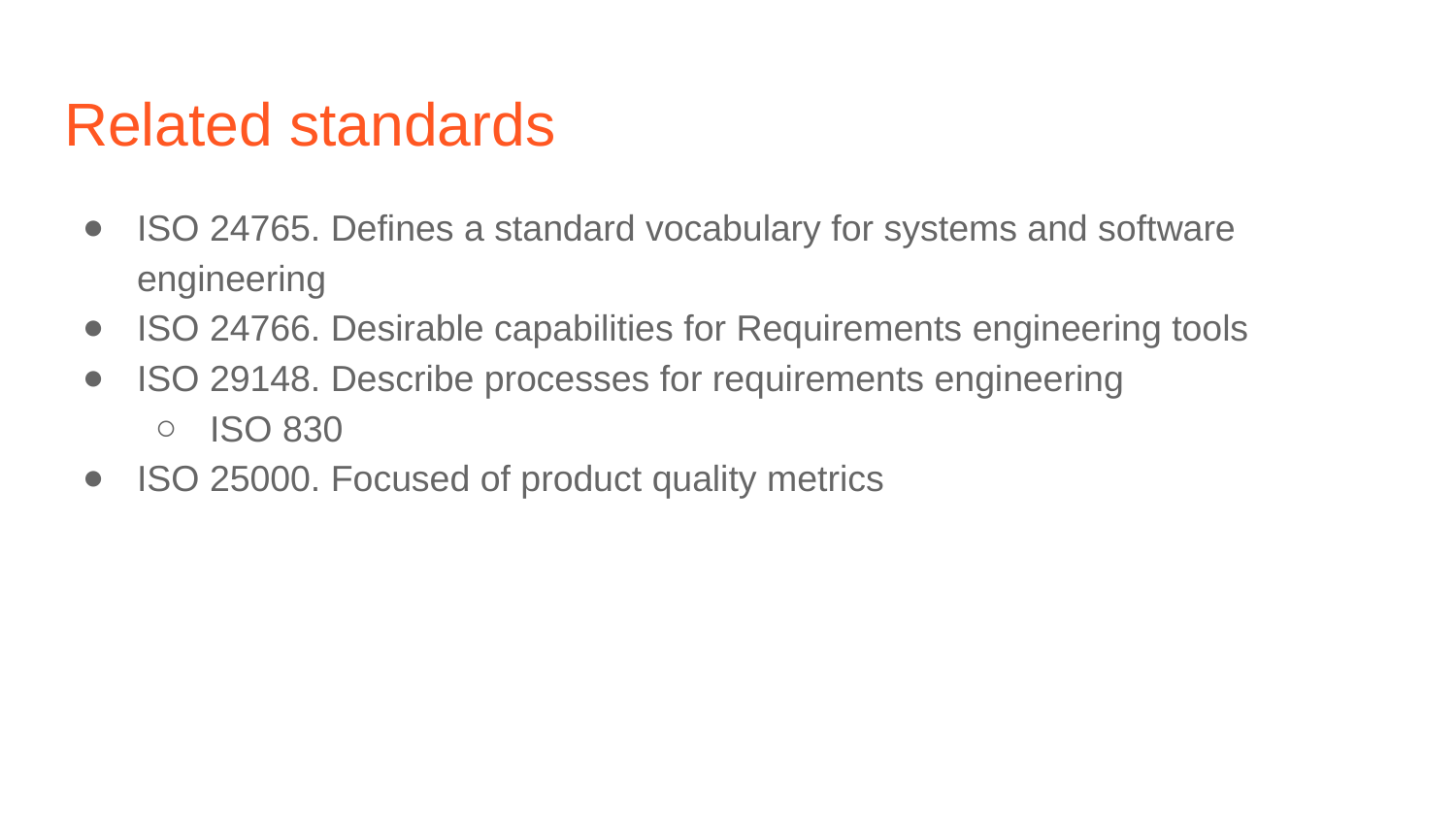

# Related standards
ISO 24765. Defines a standard vocabulary for systems and software engineering
ISO 24766. Desirable capabilities for Requirements engineering tools
ISO 29148. Describe processes for requirements engineering
ISO 830
ISO 25000. Focused of product quality metrics